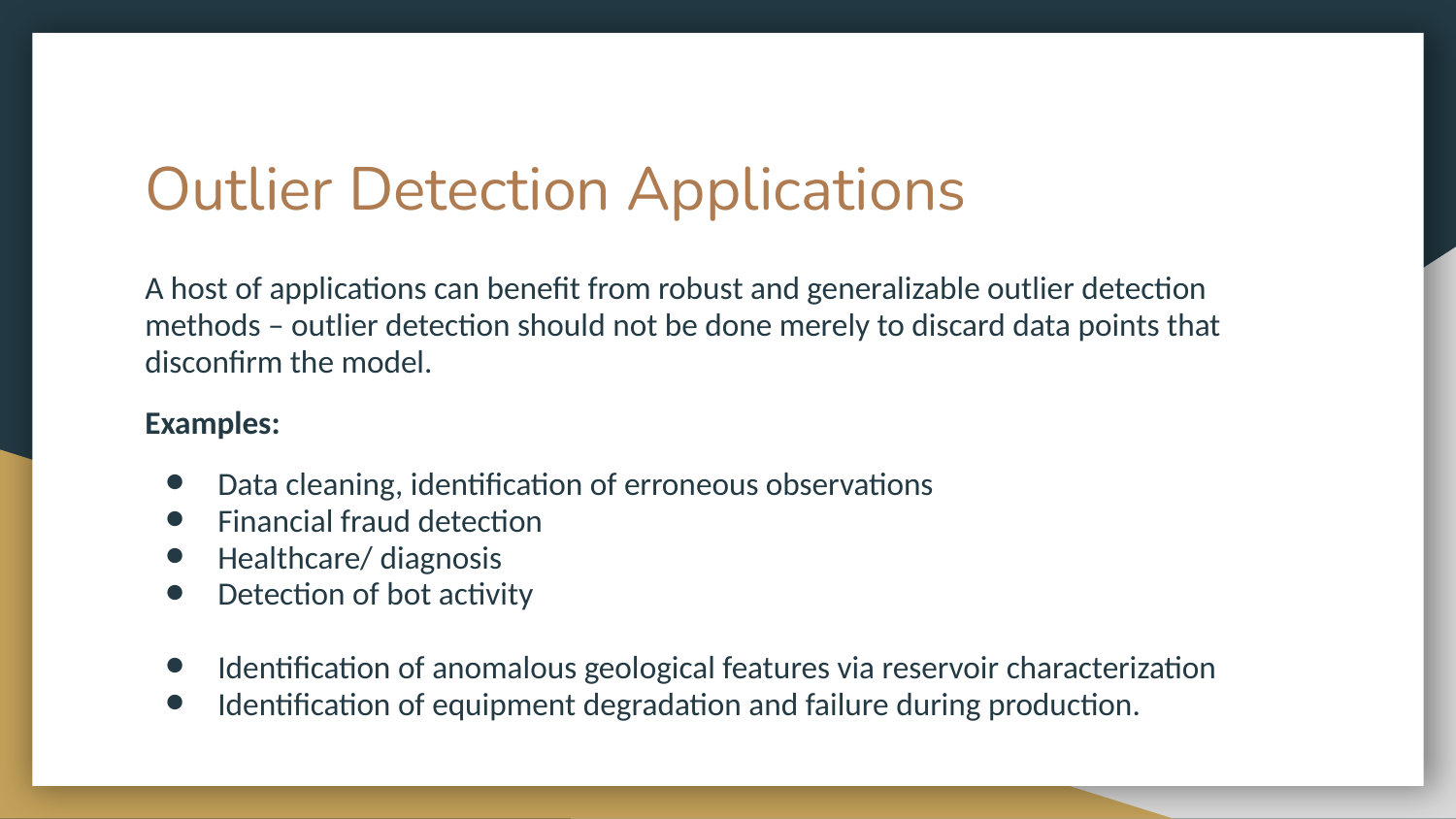

# Outlier Detection Applications
A host of applications can benefit from robust and generalizable outlier detection methods – outlier detection should not be done merely to discard data points that disconfirm the model.
Examples:
Data cleaning, identification of erroneous observations
Financial fraud detection
Healthcare/ diagnosis
Detection of bot activity

Identification of anomalous geological features via reservoir characterization
Identification of equipment degradation and failure during production.